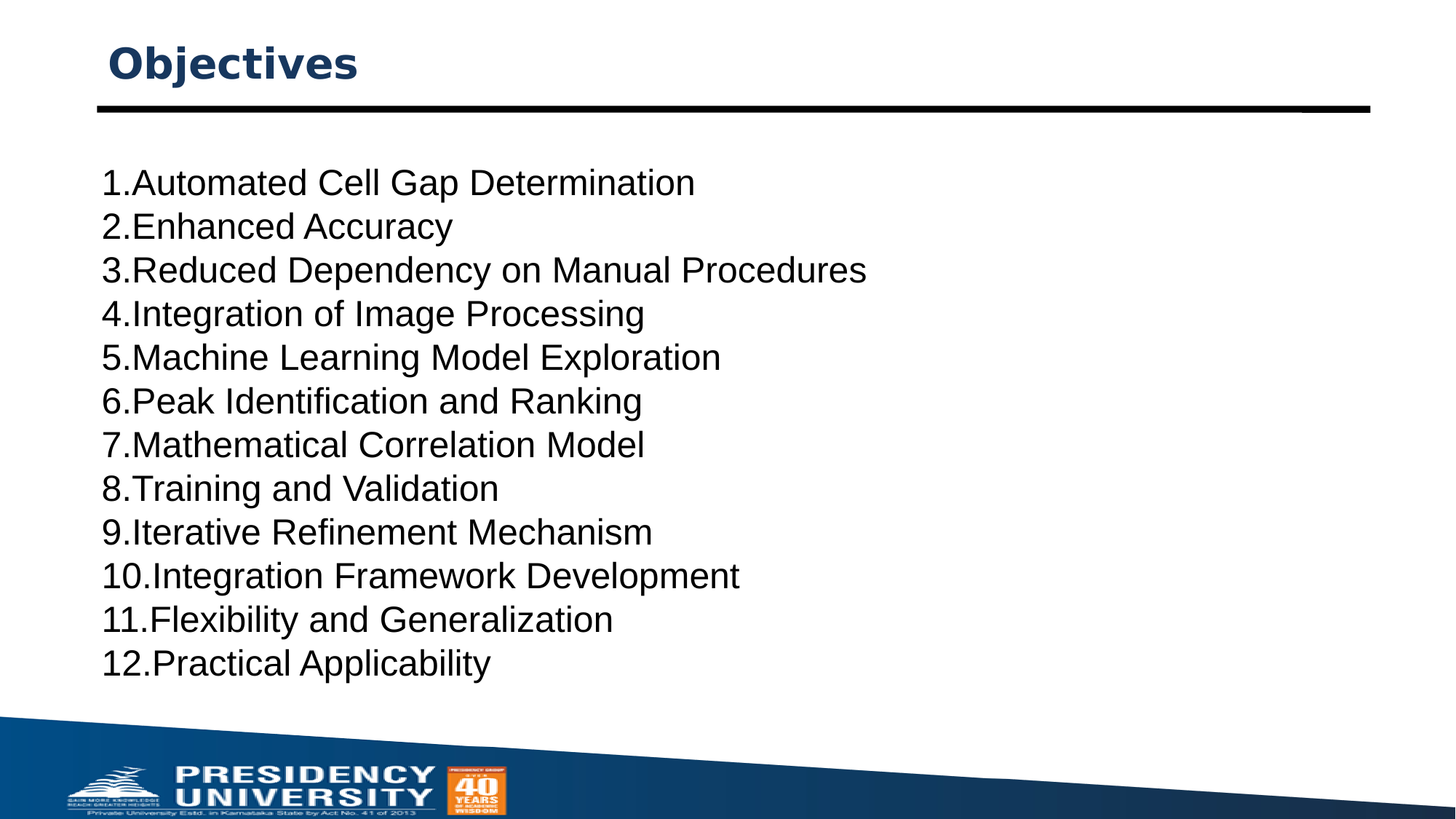

# Objectives

Automated Cell Gap Determination
Enhanced Accuracy
Reduced Dependency on Manual Procedures
Integration of Image Processing
Machine Learning Model Exploration
Peak Identification and Ranking
Mathematical Correlation Model
Training and Validation
Iterative Refinement Mechanism
Integration Framework Development
Flexibility and Generalization
Practical Applicability